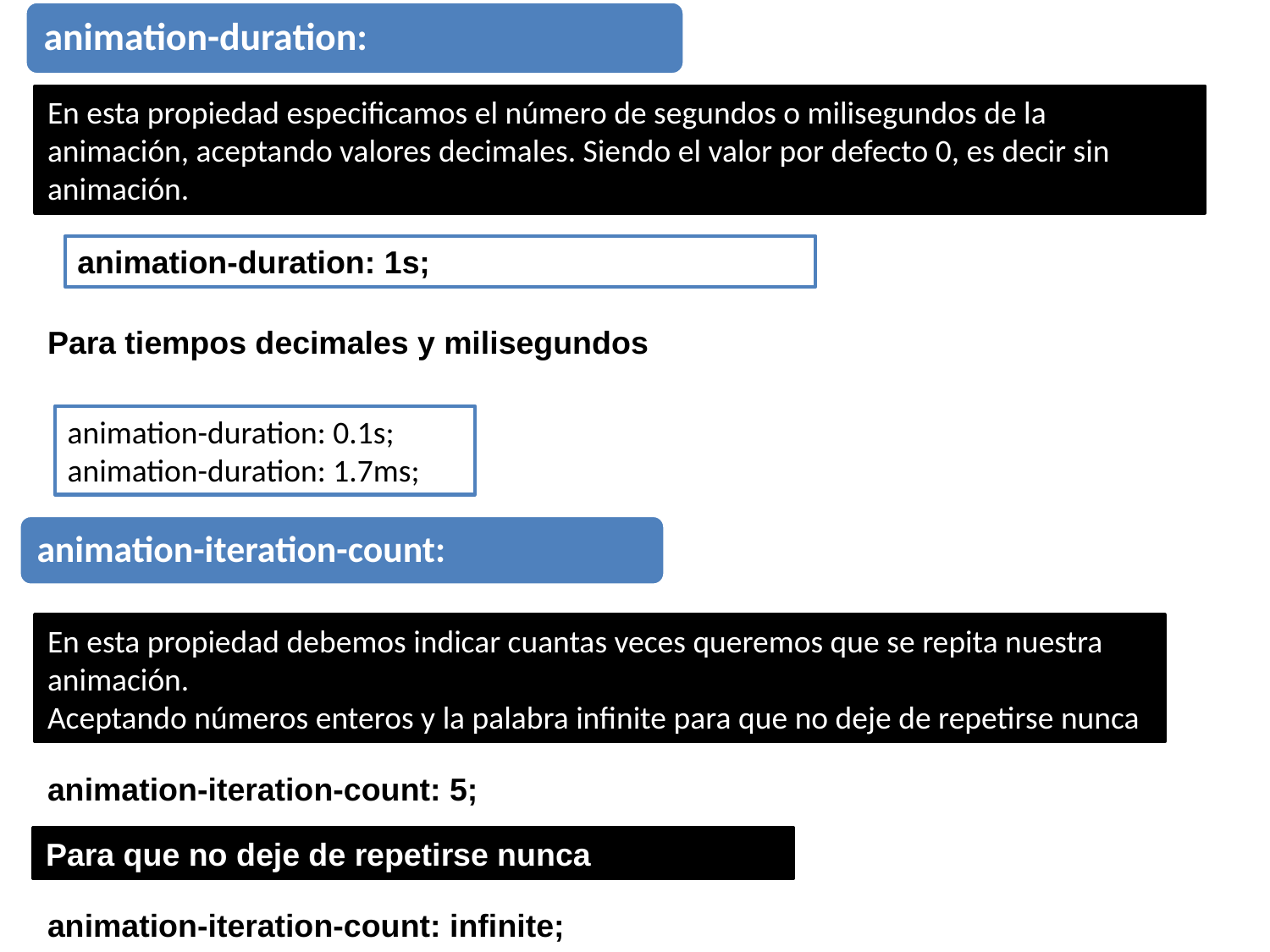

animation-duration:
En esta propiedad especificamos el número de segundos o milisegundos de la animación, aceptando valores decimales. Siendo el valor por defecto 0, es decir sin animación.
animation-duration: 1s;
Para tiempos decimales y milisegundos
animation-duration: 0.1s;
animation-duration: 1.7ms;
animation-iteration-count:
En esta propiedad debemos indicar cuantas veces queremos que se repita nuestra animación.
Aceptando números enteros y la palabra infinite para que no deje de repetirse nunca
animation-iteration-count: 5;
Para que no deje de repetirse nunca
animation-iteration-count: infinite;